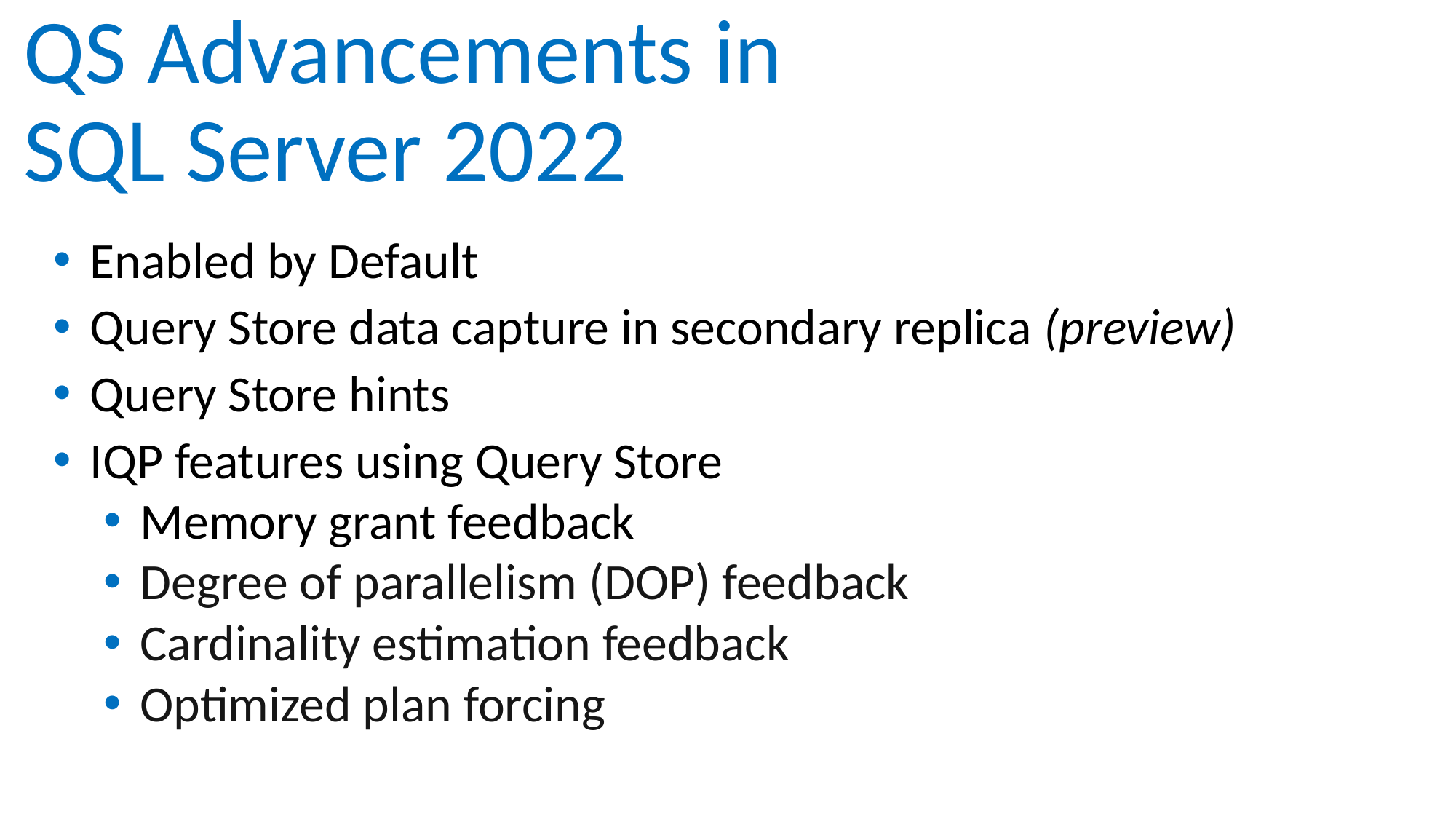

# QS Advancements in SQL Server 2022
 Enabled by Default
 Query Store data capture in secondary replica (preview)
 Query Store hints
 IQP features using Query Store
 Memory grant feedback
 Degree of parallelism (DOP) feedback
 Cardinality estimation feedback
 Optimized plan forcing